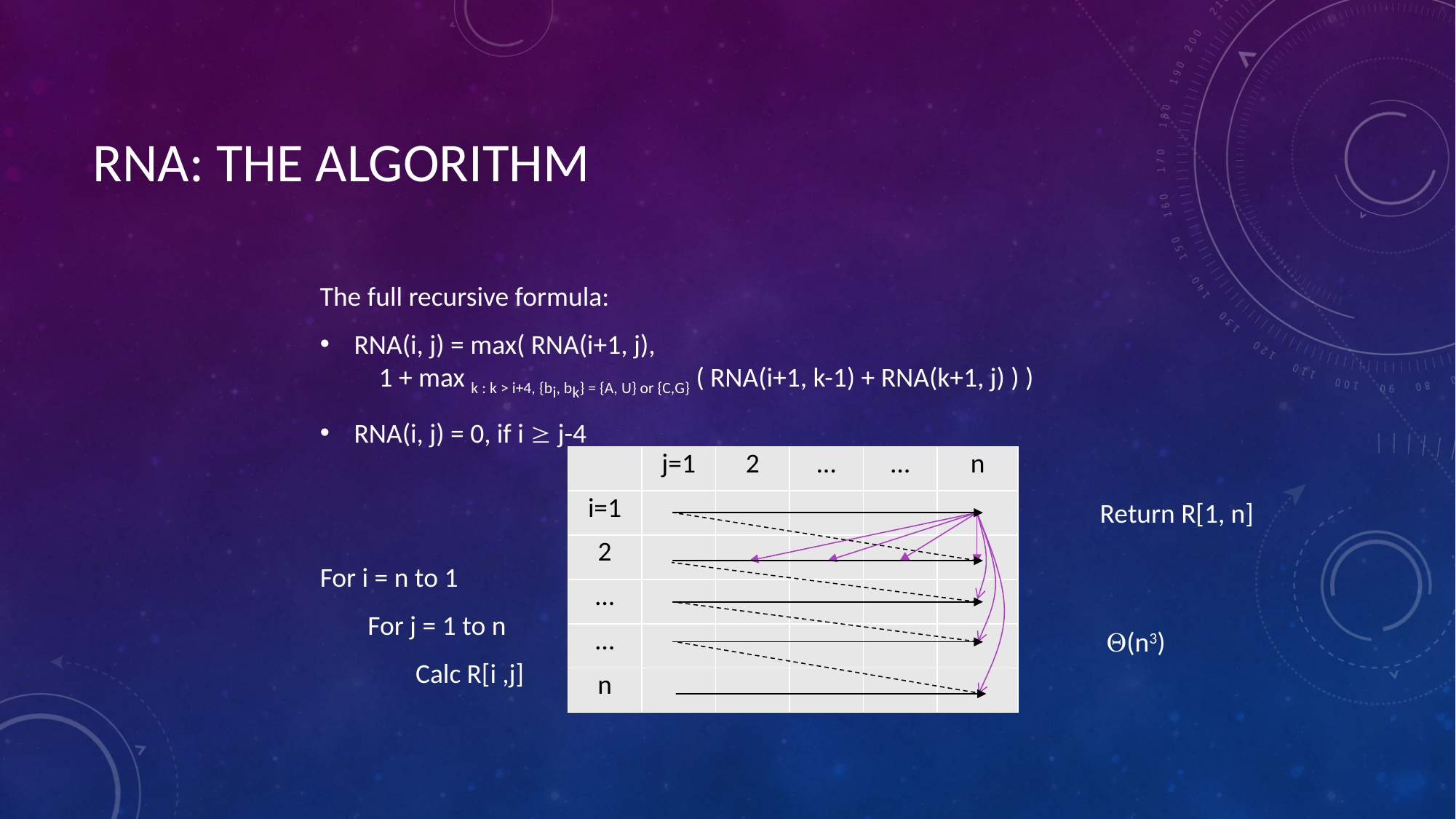

# RNA: the Algorithm
The full recursive formula:
RNA(i, j) = max( RNA(i+1, j),
    1 + max k : k > i+4, {bi, bk} = {A, U} or {C,G} ( RNA(i+1, k-1) + RNA(k+1, j) ) )
RNA(i, j) = 0, if i ≥ j-4

For i = n to 1
For j = 1 to n
Calc R[i ,j]
|  | j=1 | 2 | … | … | n |
| --- | --- | --- | --- | --- | --- |
| i=1 |  |  |  |  |  |
| 2 |  |  |  |  |  |
| … |  |  |  |  |  |
| … |  |  |  |  |  |
| n |  |  |  |  |  |
Return R[1, n]

Θ(n3)